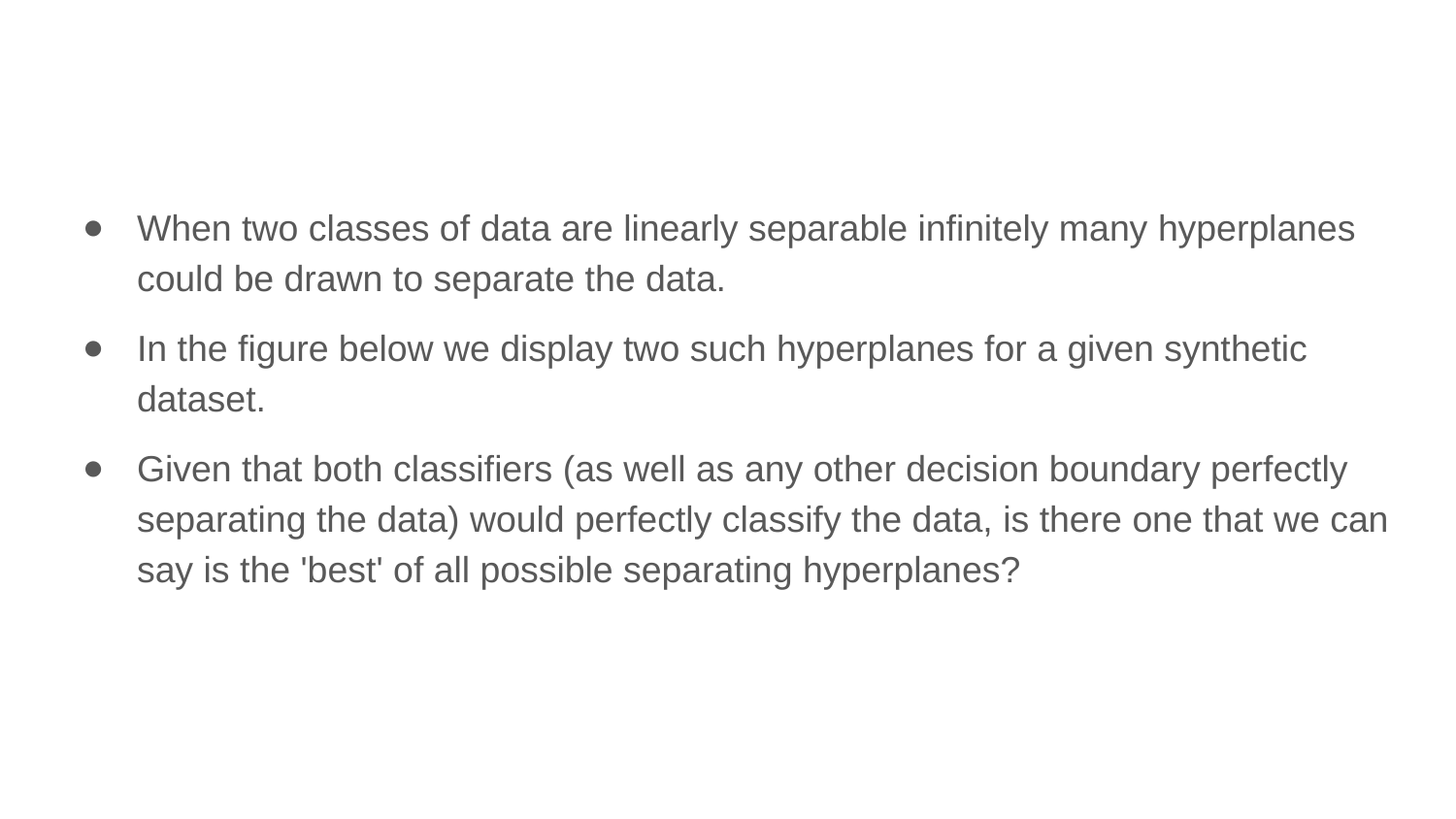

When two classes of data are linearly separable infinitely many hyperplanes could be drawn to separate the data.
In the figure below we display two such hyperplanes for a given synthetic dataset.
Given that both classifiers (as well as any other decision boundary perfectly separating the data) would perfectly classify the data, is there one that we can say is the 'best' of all possible separating hyperplanes?